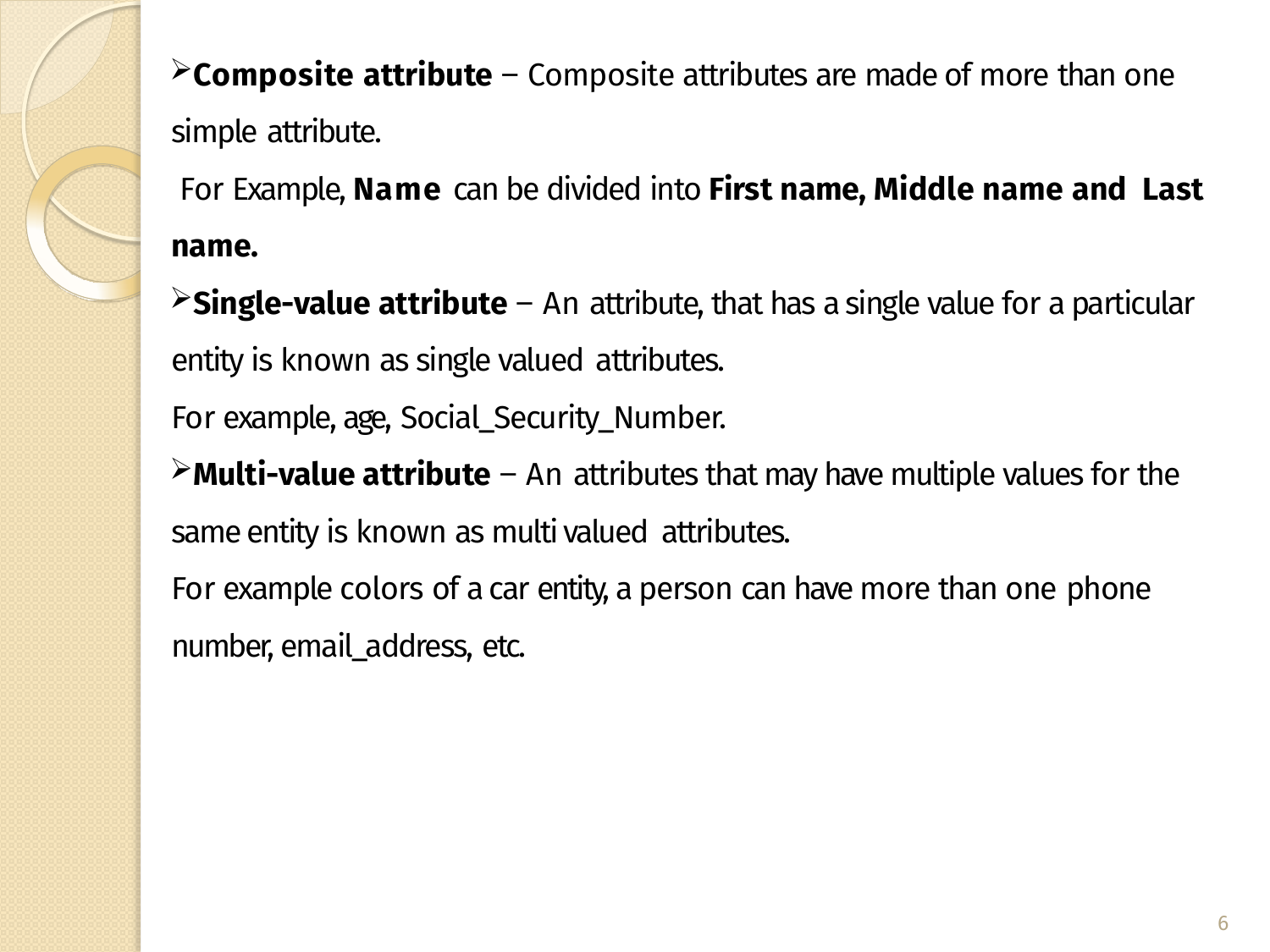

Composite attribute − Composite attributes are made of more than one  simple attribute.
For Example, Name can be divided into First name, Middle name and Last
name.
Single-value attribute − An attribute, that has a single value for a particular  entity is known as single valued attributes.
For example, age, Social_Security_Number.
Multi-value attribute − An attributes that may have multiple values for the  same entity is known as multi valued attributes.
For example colors of a car entity, a person can have more than one phone
number, email_address, etc.
6